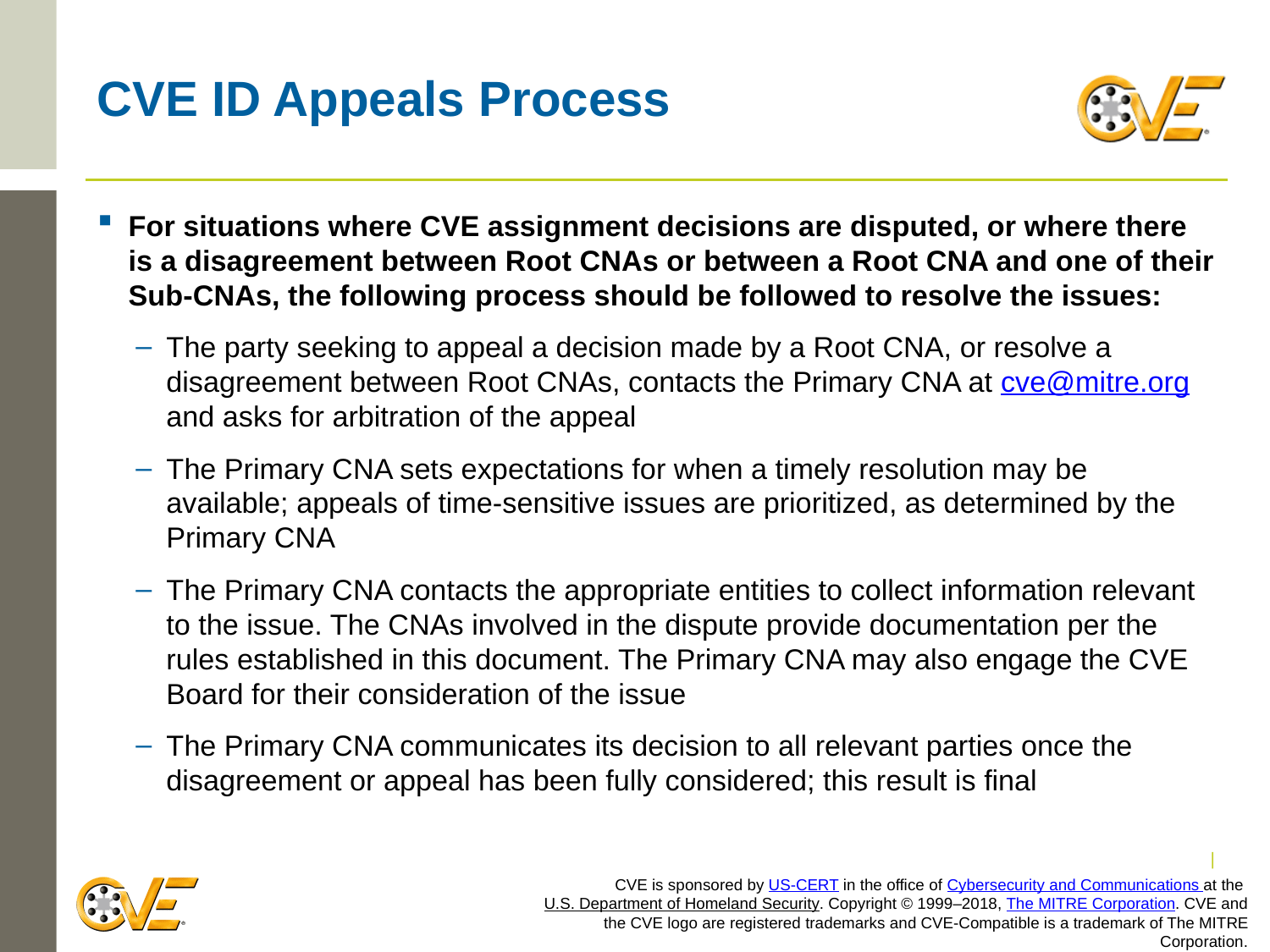

# CVE ID Appeals Process
For situations where CVE assignment decisions are disputed, or where there is a disagreement between Root CNAs or between a Root CNA and one of their Sub-CNAs, the following process should be followed to resolve the issues:
The party seeking to appeal a decision made by a Root CNA, or resolve a disagreement between Root CNAs, contacts the Primary CNA at cve@mitre.org and asks for arbitration of the appeal
The Primary CNA sets expectations for when a timely resolution may be available; appeals of time-sensitive issues are prioritized, as determined by the Primary CNA
The Primary CNA contacts the appropriate entities to collect information relevant to the issue. The CNAs involved in the dispute provide documentation per the rules established in this document. The Primary CNA may also engage the CVE Board for their consideration of the issue
The Primary CNA communicates its decision to all relevant parties once the disagreement or appeal has been fully considered; this result is final

|